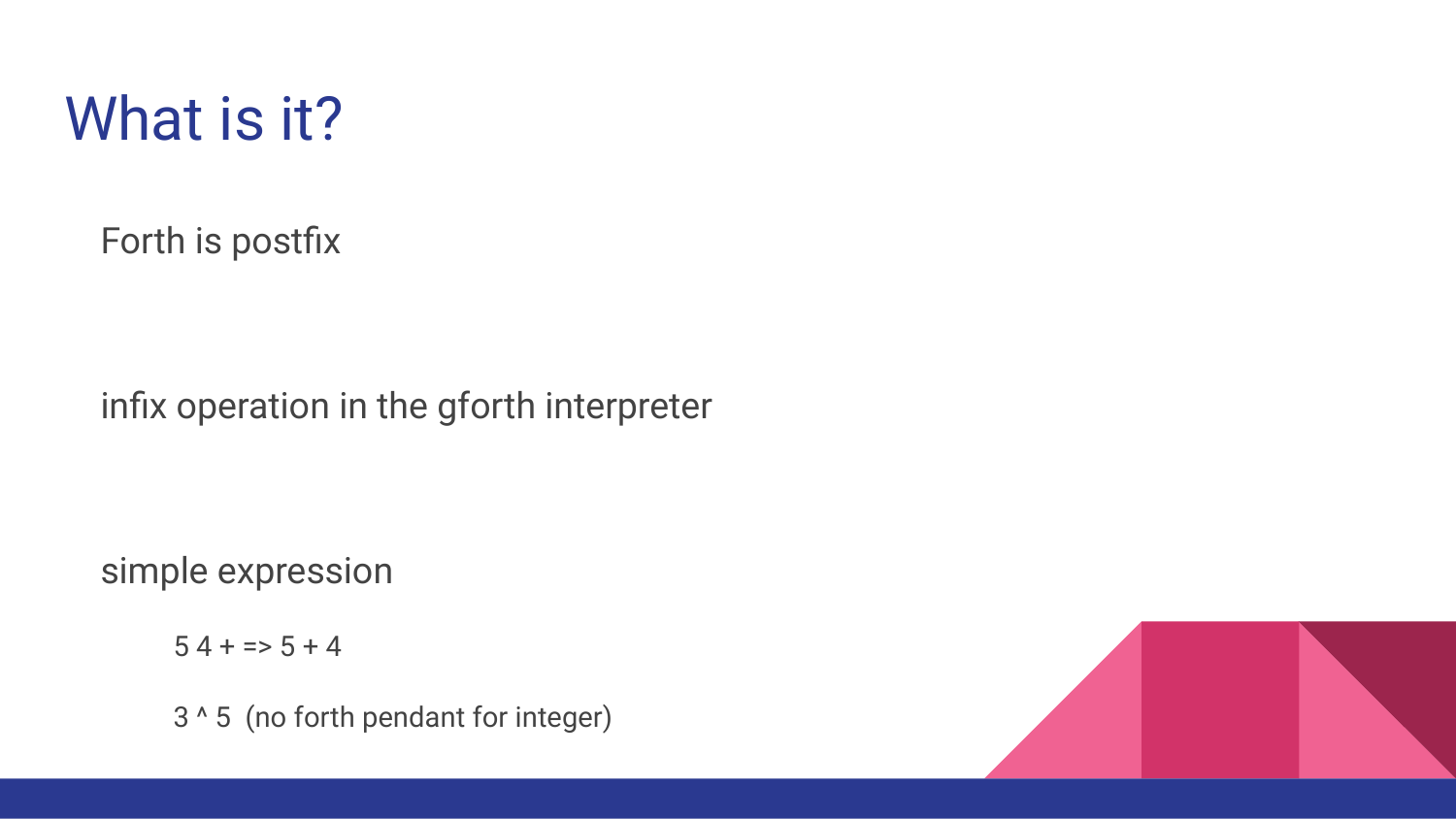

# What is it?
Forth is postfix

infix operation in the gforth interpreter

simple expression
5 4 + => 5 + 4
3 ^ 5  (no forth pendant for integer)